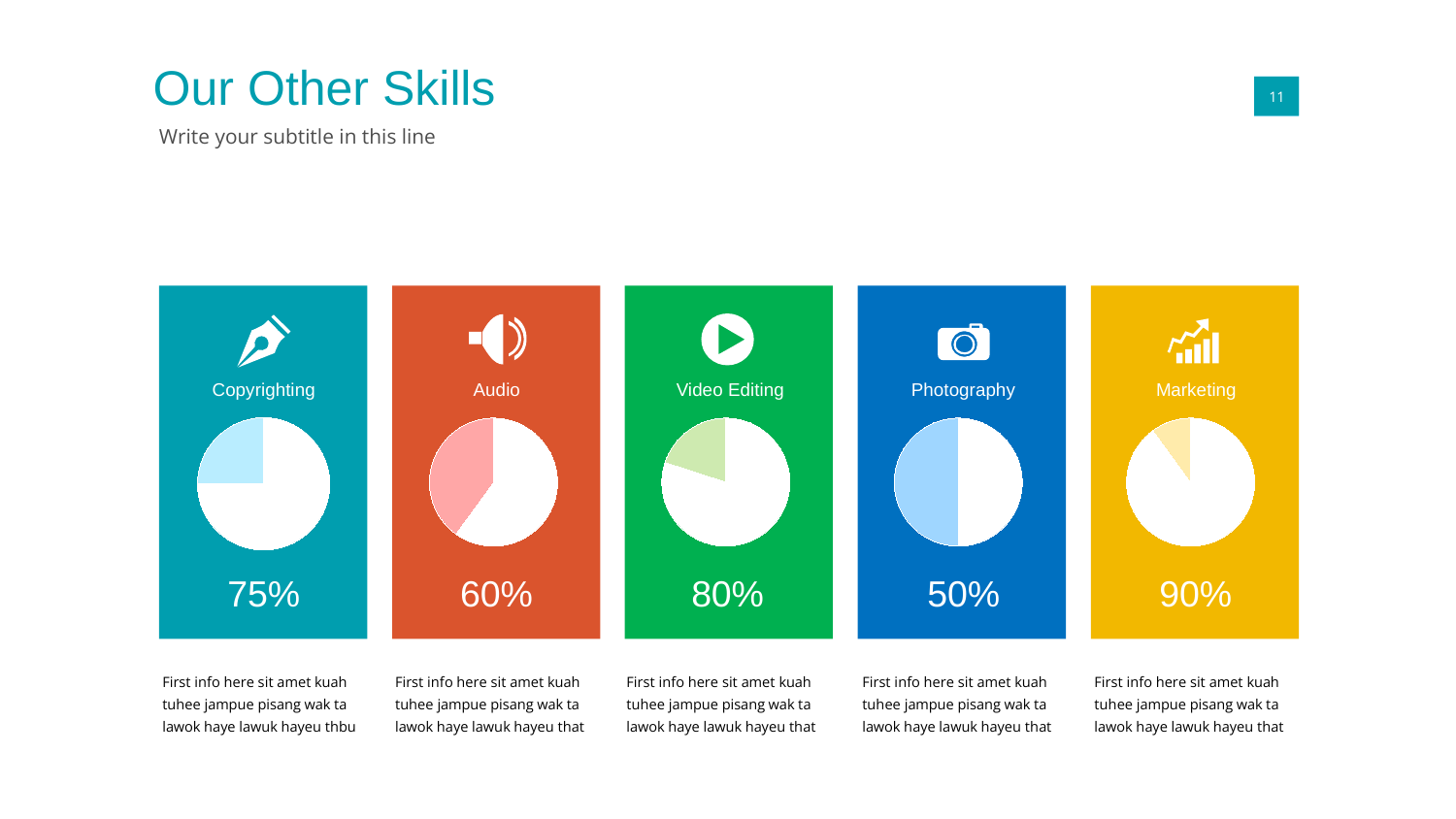

Our Other Skills

01
11
Write your subtitle in this line

Video Editing

Audio

Copyrighting

Marketing

Photography

### Chart

| Category | Sales |
|---|---|
| 1st Qtr | 7.5 |
| 2nd Qtr | 2.5 |

### Chart

| Category | Sales |
|---|---|
| 1st Qtr | 6.0 |
| 2nd Qtr | 4.0 |

### Chart

| Category | Sales |
|---|---|
| 1st Qtr | 8.0 |
| 2nd Qtr | 2.0 |

### Chart

| Category | Sales |
|---|---|
| 1st Qtr | 5.0 |
| 2nd Qtr | 5.0 |

### Chart

| Category | Sales |
|---|---|
| 1st Qtr | 9.0 |
| 2nd Qtr | 1.0 |
75%
60%
80%
50%
90%
First info here sit amet kuah tuhee jampue pisang wak ta lawok haye lawuk hayeu thbu
First info here sit amet kuah tuhee jampue pisang wak ta lawok haye lawuk hayeu that
First info here sit amet kuah tuhee jampue pisang wak ta lawok haye lawuk hayeu that
First info here sit amet kuah tuhee jampue pisang wak ta lawok haye lawuk hayeu that
First info here sit amet kuah tuhee jampue pisang wak ta lawok haye lawuk hayeu that